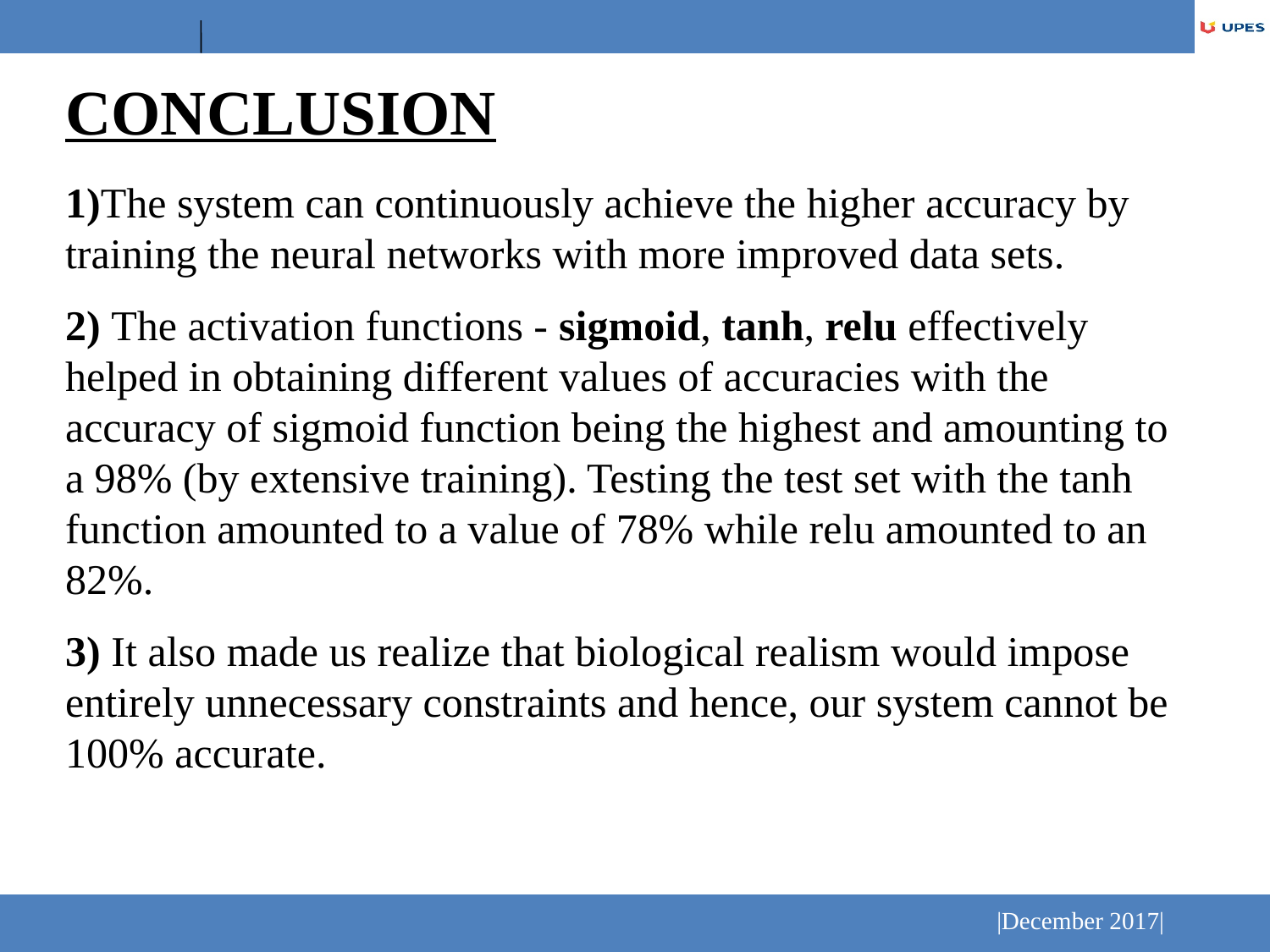

CONCLUSION
1)The system can continuously achieve the higher accuracy by training the neural networks with more improved data sets.
2) The activation functions - sigmoid, tanh, relu effectively helped in obtaining different values of accuracies with the accuracy of sigmoid function being the highest and amounting to a 98% (by extensive training). Testing the test set with the tanh function amounted to a value of 78% while relu amounted to an 82%.
3) It also made us realize that biological realism would impose entirely unnecessary constraints and hence, our system cannot be 100% accurate.

|December 2017|